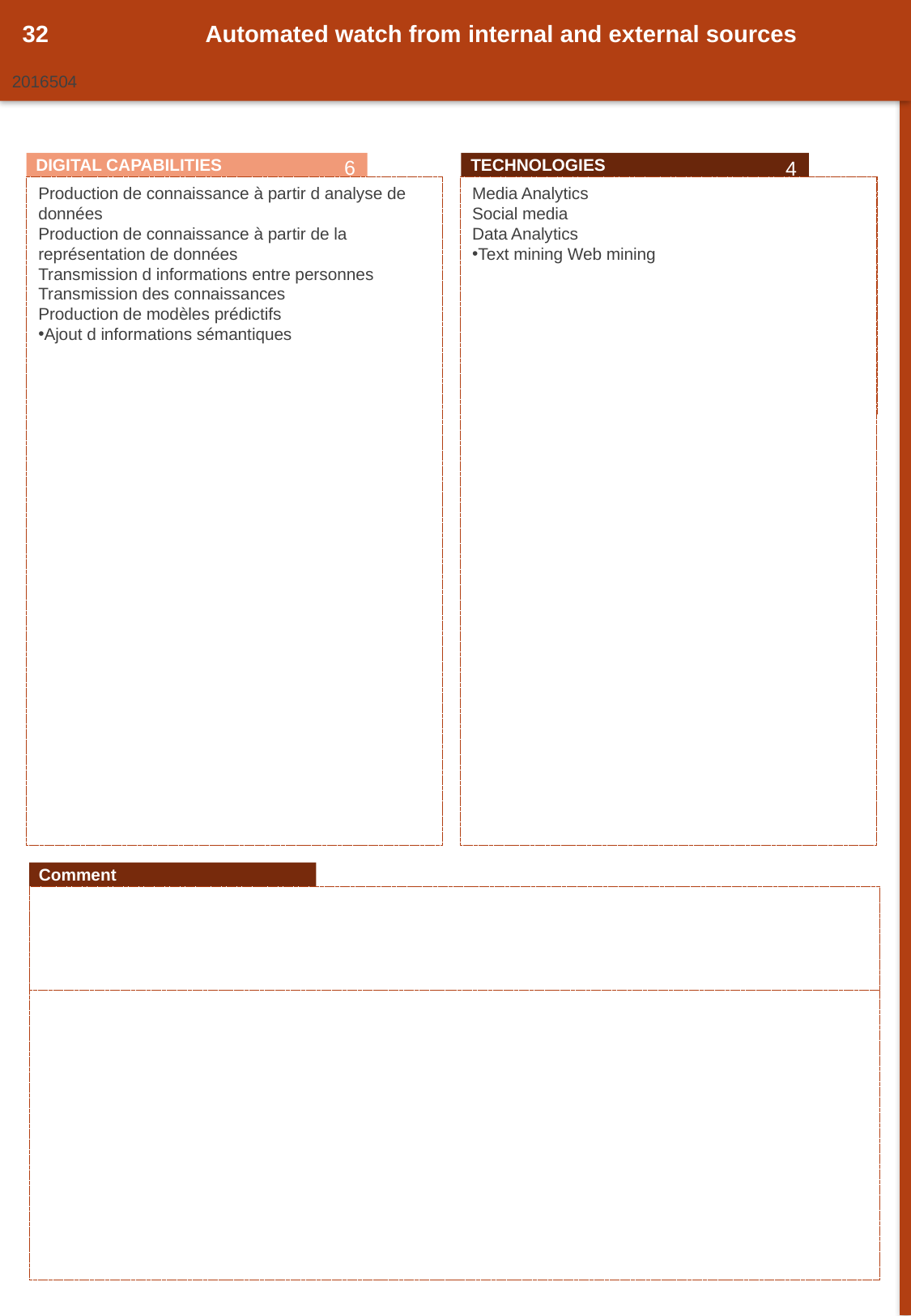

32
Automated watch from internal and external sources
2016504
0
6
4
DIGITAL CAPABILITIES
TECHNOLOGIES
Media Analytics
Social media
Data Analytics
Text mining Web mining
Production de connaissance à partir d analyse de données
Production de connaissance à partir de la représentation de données
Transmission d informations entre personnes
Transmission des connaissances
Production de modèles prédictifs
Ajout d informations sémantiques

35
Comment